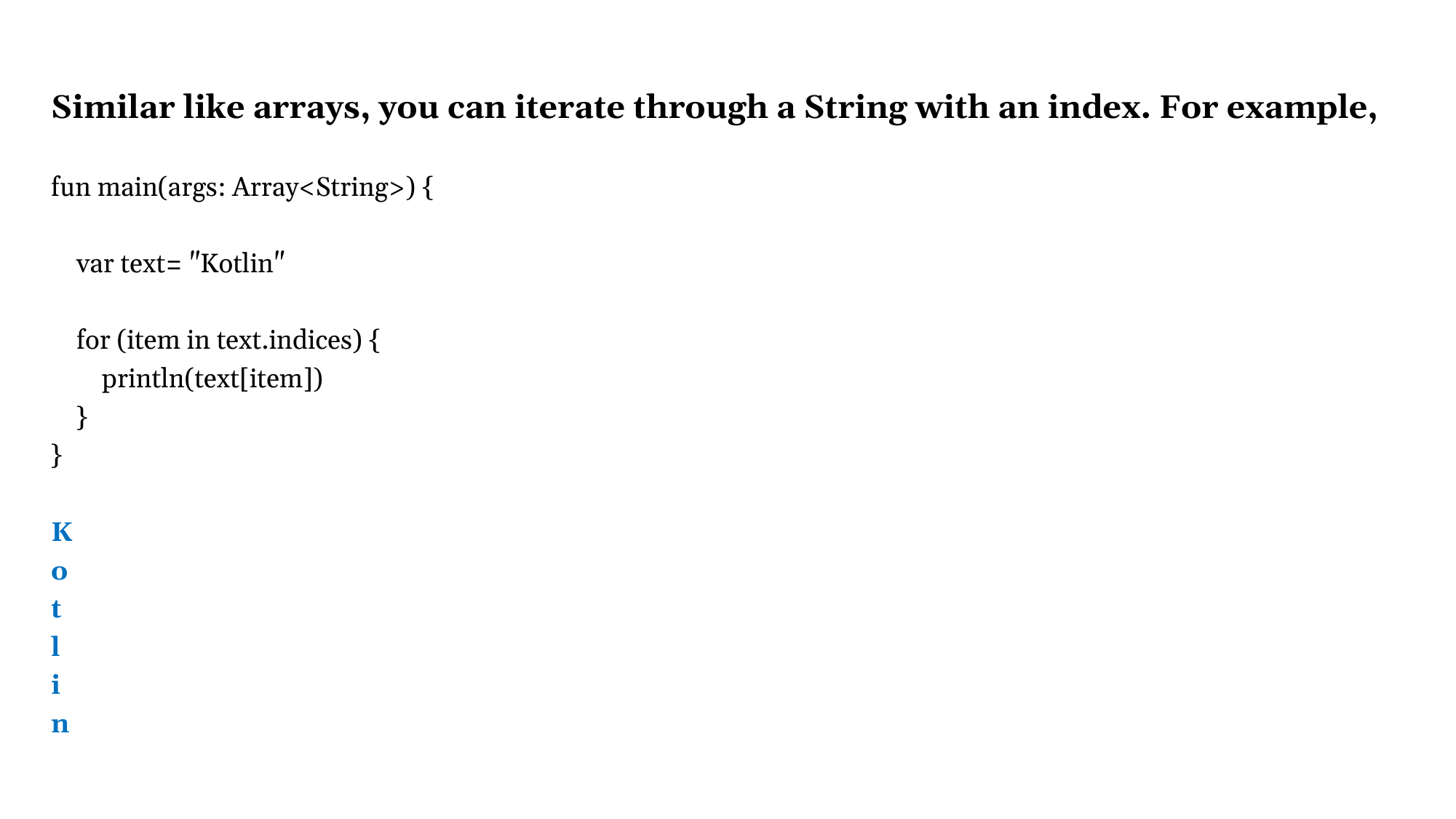

Similar like arrays, you can iterate through a String with an index. For example,

fun main(args: Array<String>) {

    var text= "Kotlin"

    for (item in text.indices) {
        println(text[item])
    }
}

K
o
t
l
i
n